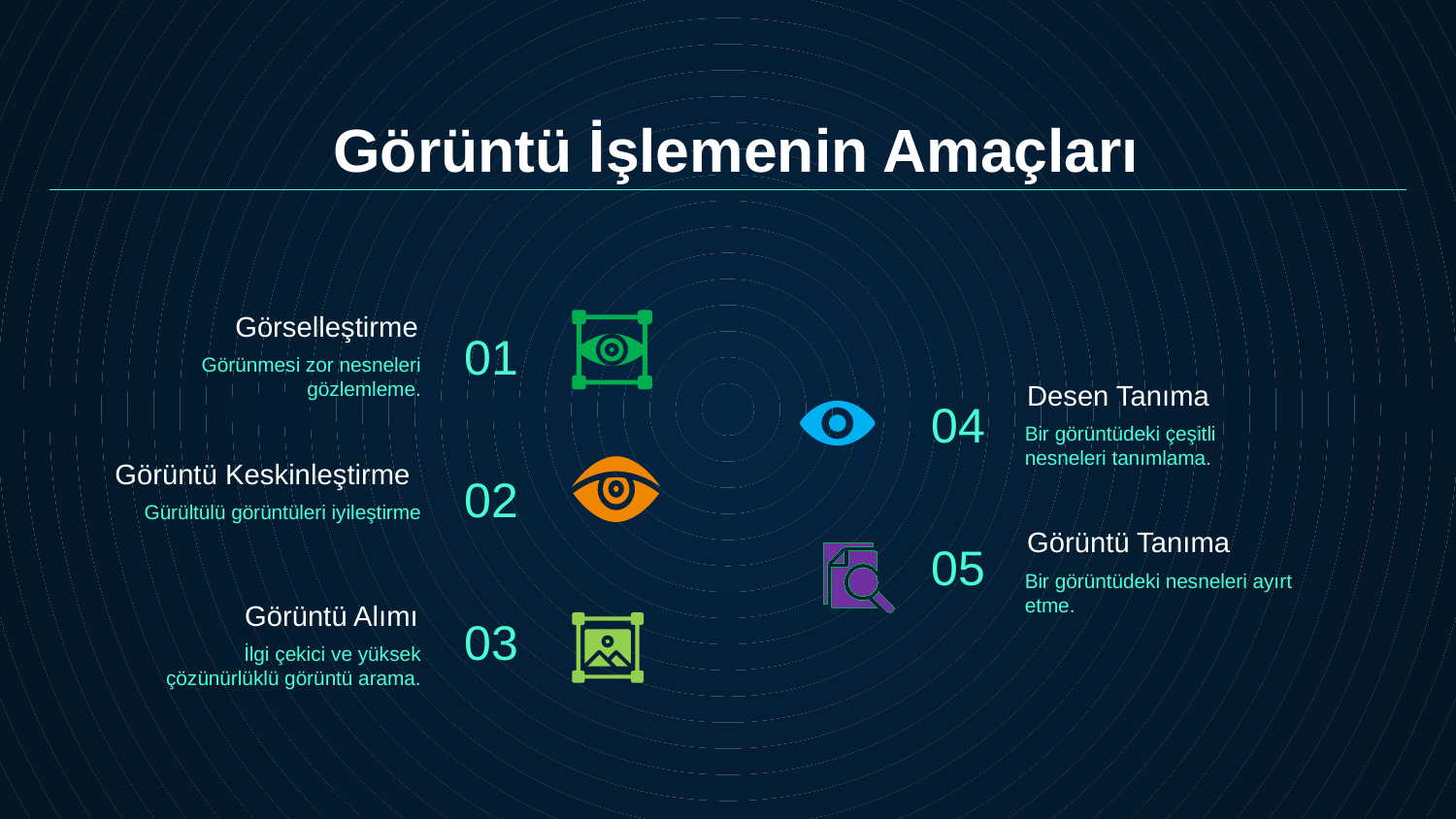

# Görüntü İşlemenin Amaçları
01

Görselleştirme
Görünmesi zor nesneleri gözlemleme.
04
Desen Tanıma

Bir görüntüdeki çeşitli nesneleri tanımlama.
02

Görüntü Keskinleştirme
Gürültülü görüntüleri iyileştirme
05
Görüntü Tanıma

Bir görüntüdeki nesneleri ayırt etme.
03

Görüntü Alımı
İlgi çekici ve yüksek çözünürlüklü görüntü arama.